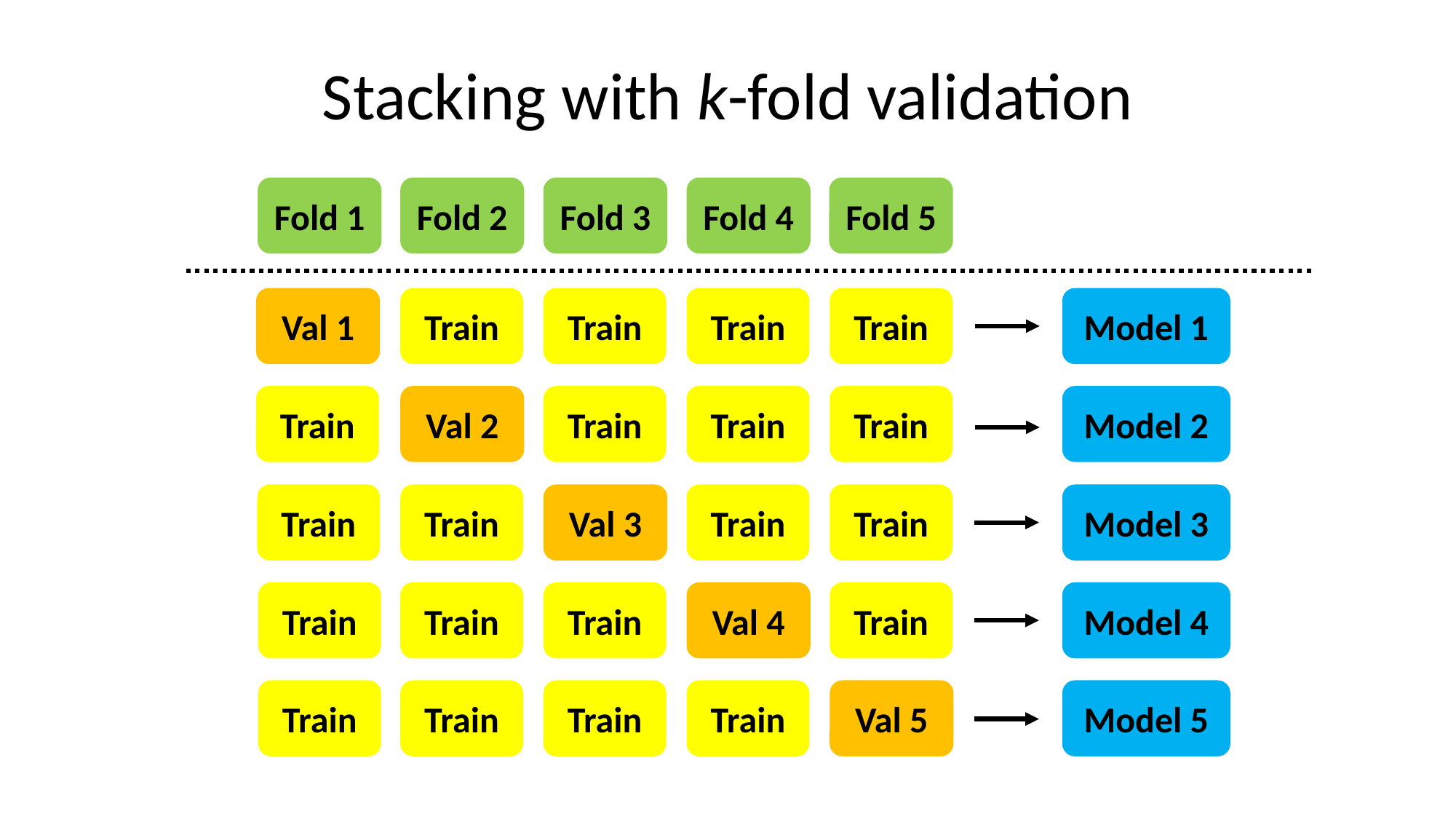

# Stacking with k-fold validation
Fold 1
Fold 2
Fold 3
Fold 4
Fold 5
Val 1
Train
Train
Train
Train
Model 1
Train
Val 2
Train
Train
Train
Model 2
Train
Train
Val 3
Train
Train
Model 3
Train
Train
Train
Val 4
Train
Model 4
Train
Train
Train
Train
Val 5
Model 5